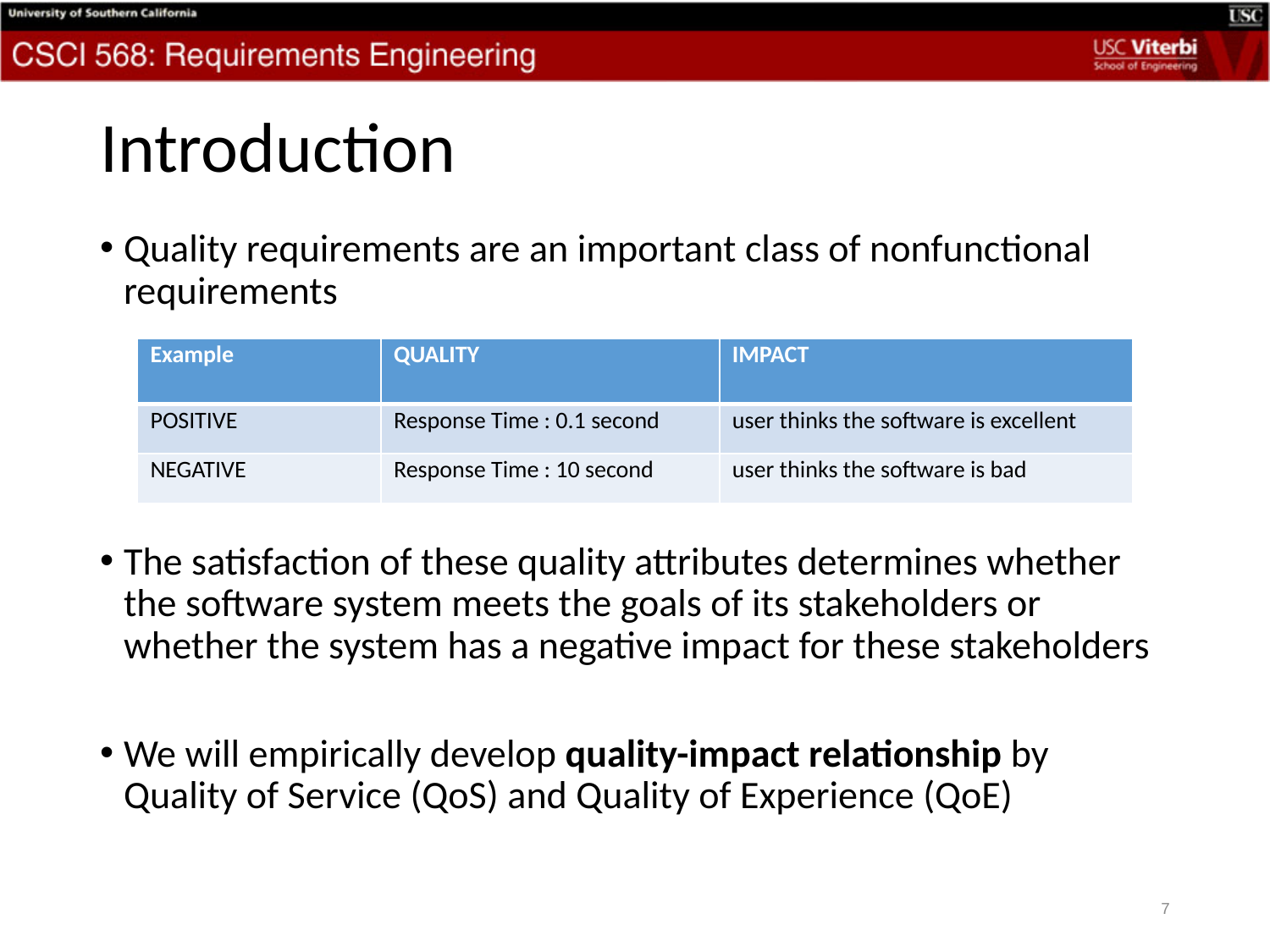

# Introduction
Quality requirements are an important class of nonfunctional requirements

The satisfaction of these quality attributes determines whether the software system meets the goals of its stakeholders or whether the system has a negative impact for these stakeholders

We will empirically develop quality-impact relationship by Quality of Service (QoS) and Quality of Experience (QoE)

| Example | QUALITY | IMPACT |
| --- | --- | --- |
| POSITIVE | Response Time : 0.1 second | user thinks the software is excellent |
| NEGATIVE | Response Time : 10 second | user thinks the software is bad |
7